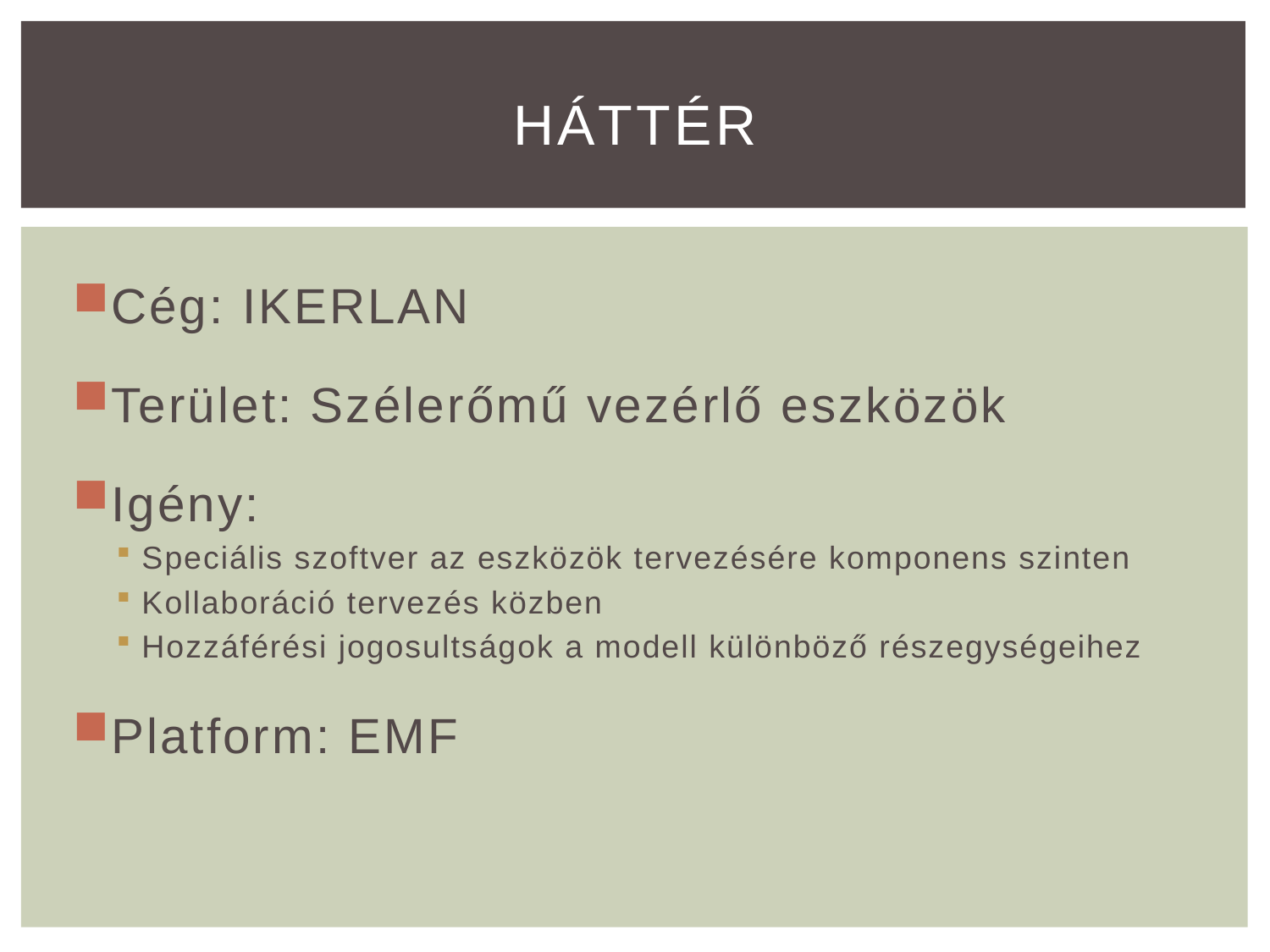

# Háttér
Cég: IKERLAN
Terület: Szélerőmű vezérlő eszközök
Igény:
Speciális szoftver az eszközök tervezésére komponens szinten
Kollaboráció tervezés közben
Hozzáférési jogosultságok a modell különböző részegységeihez
Platform: EMF